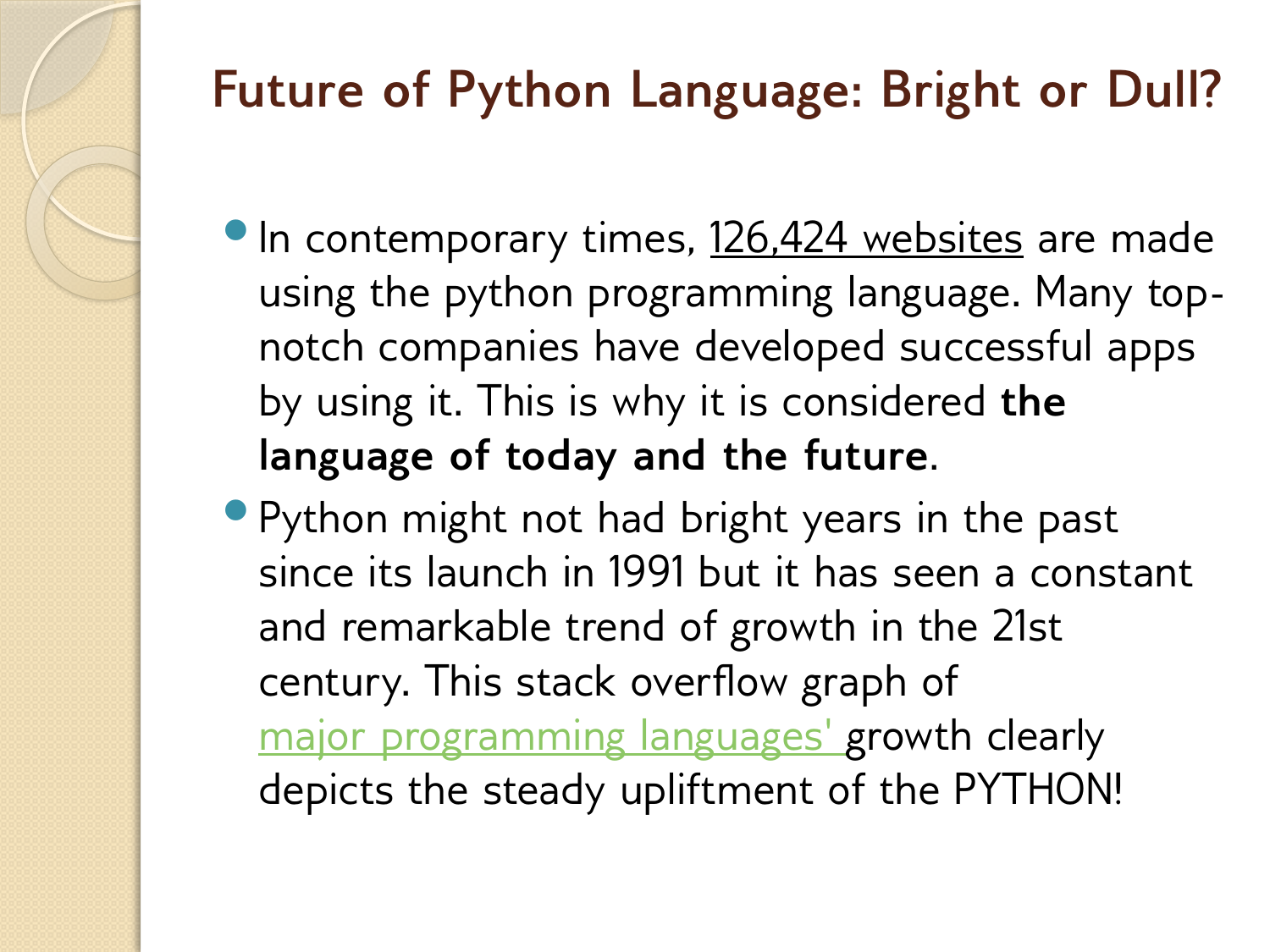

# Future of Python Language: Bright or Dull?
In contemporary times, 126,424 websites are made using the python programming language. Many top-notch companies have developed successful apps by using it. This is why it is considered the language of today and the future.
Python might not had bright years in the past since its launch in 1991 but it has seen a constant and remarkable trend of growth in the 21st century. This stack overflow graph of major programming languages' growth clearly depicts the steady upliftment of the PYTHON!